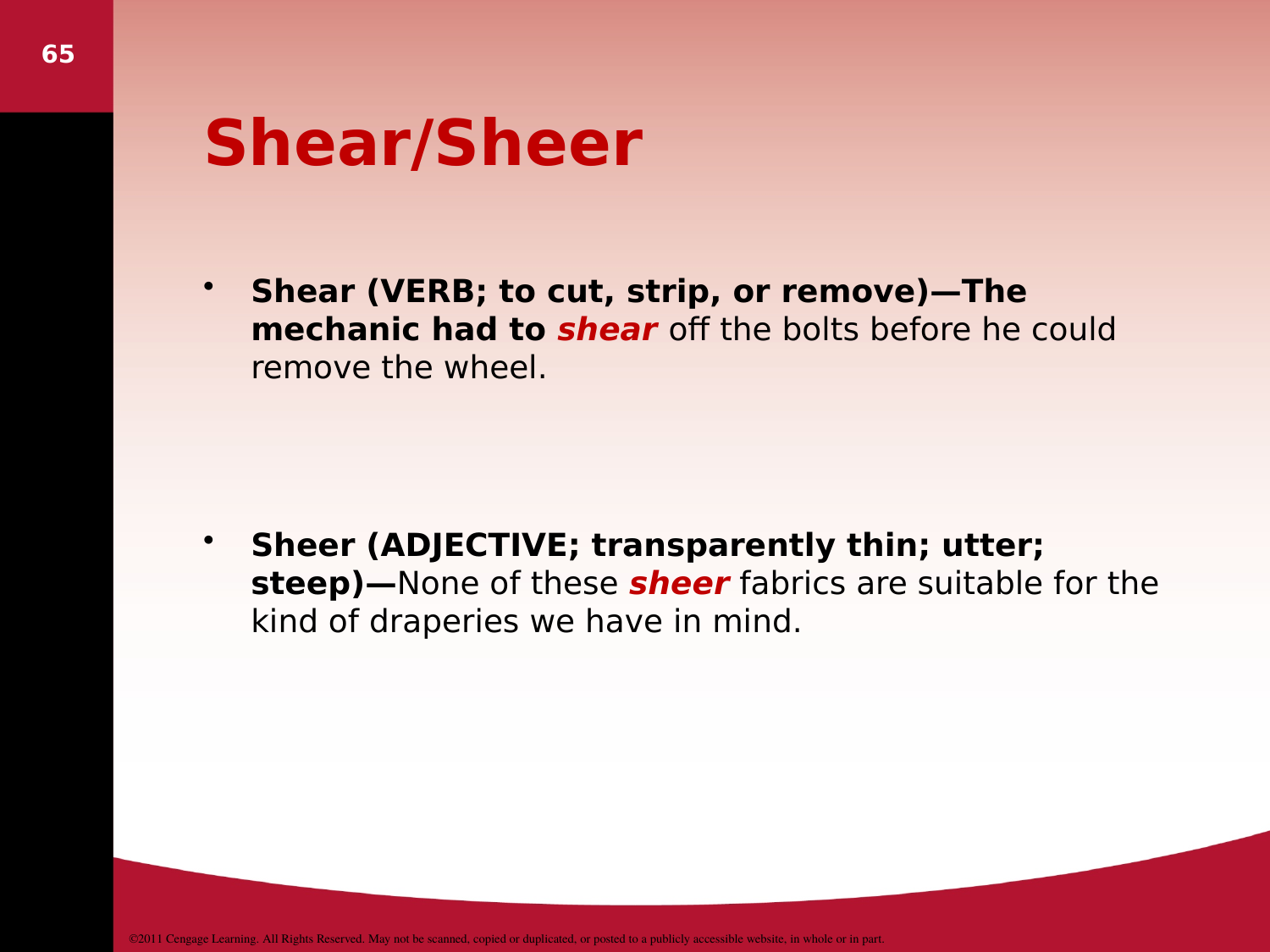

65
# Shear/Sheer
Shear (VERB; to cut, strip, or remove)—The mechanic had to shear off the bolts before he could remove the wheel.

Sheer (ADJECTIVE; transparently thin; utter; steep)—None of these sheer fabrics are suitable for the kind of draperies we have in mind.